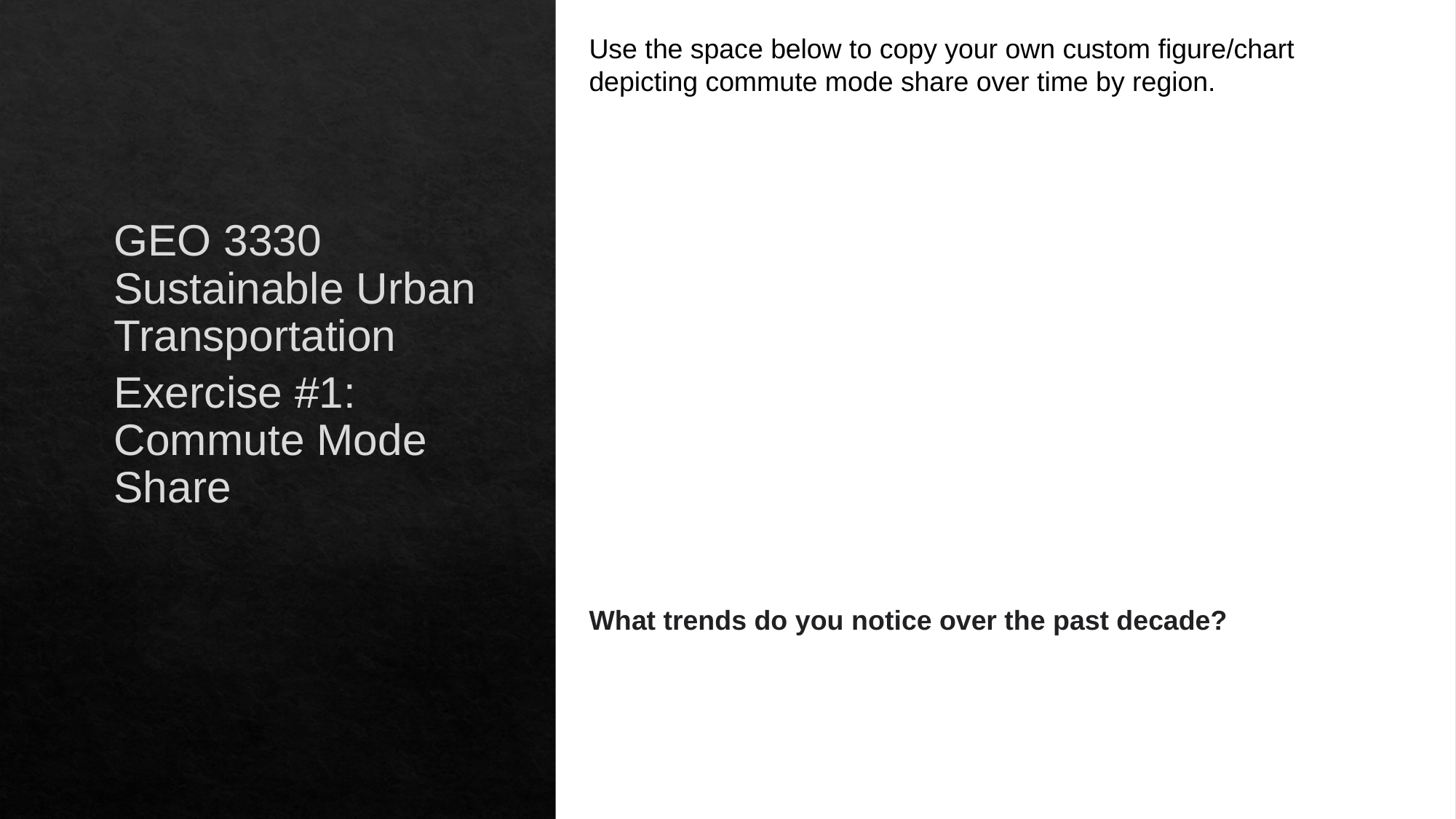

Use the space below to copy your own custom figure/chart depicting commute mode share over time by region.
GEO 3330 Sustainable Urban Transportation
Exercise #1: Commute Mode Share
What trends do you notice over the past decade?